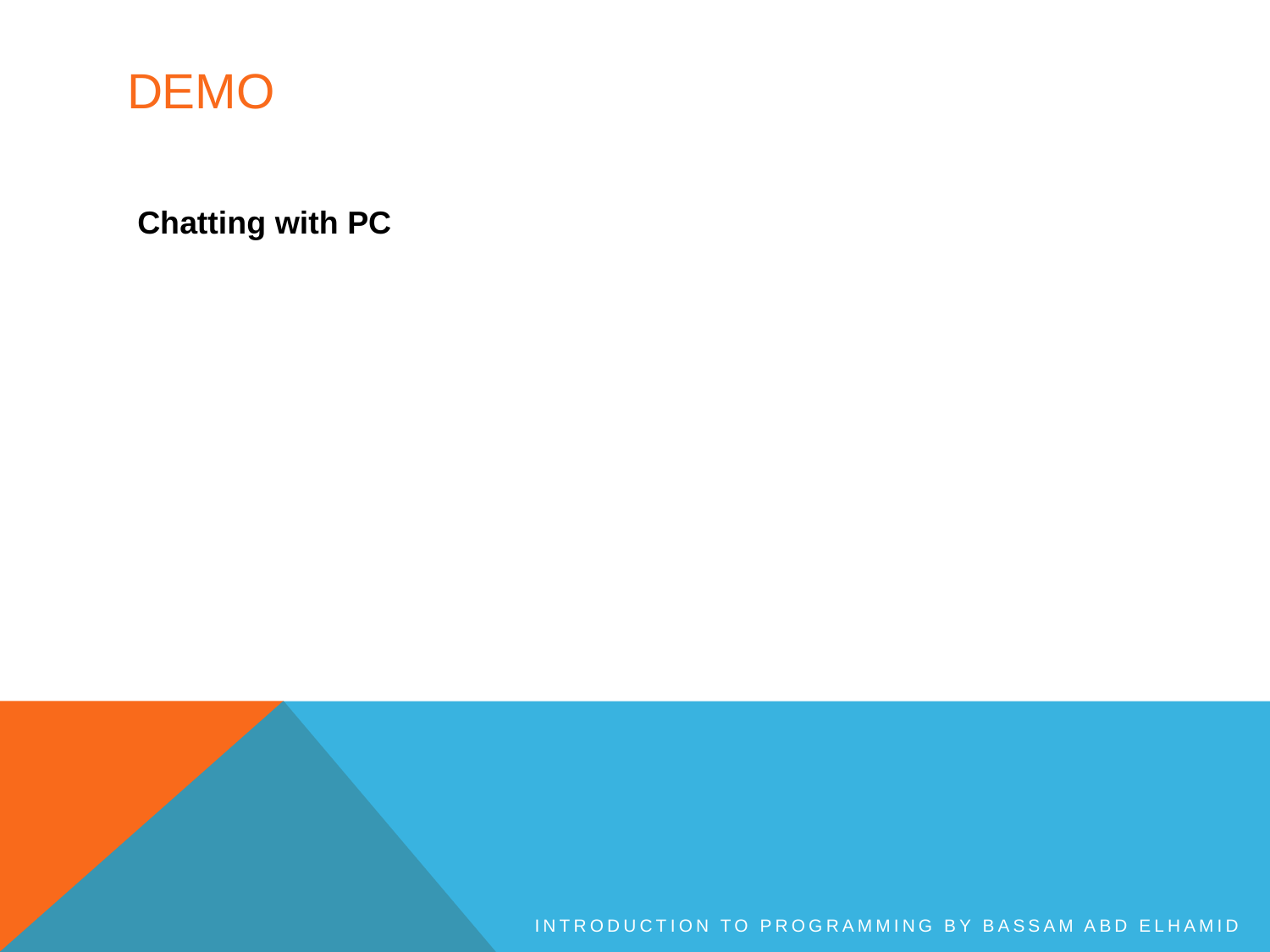

# Demo
Chatting with PC
Introduction to Programming By Bassam Abd Elhamid